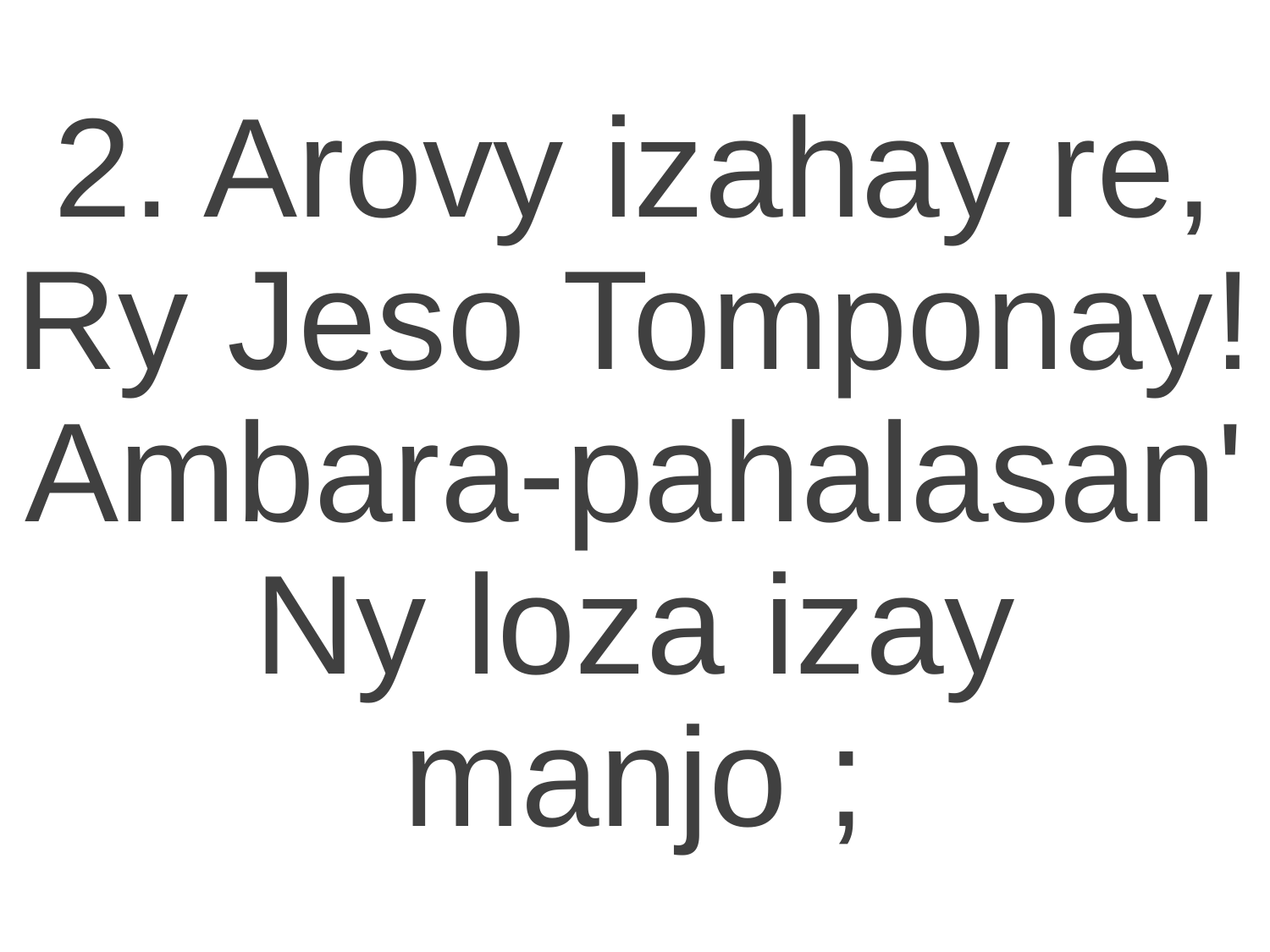

2. Arovy izahay re,
Ry Jeso Tomponay!
Ambara-pahalasan'
Ny loza izay manjo ;